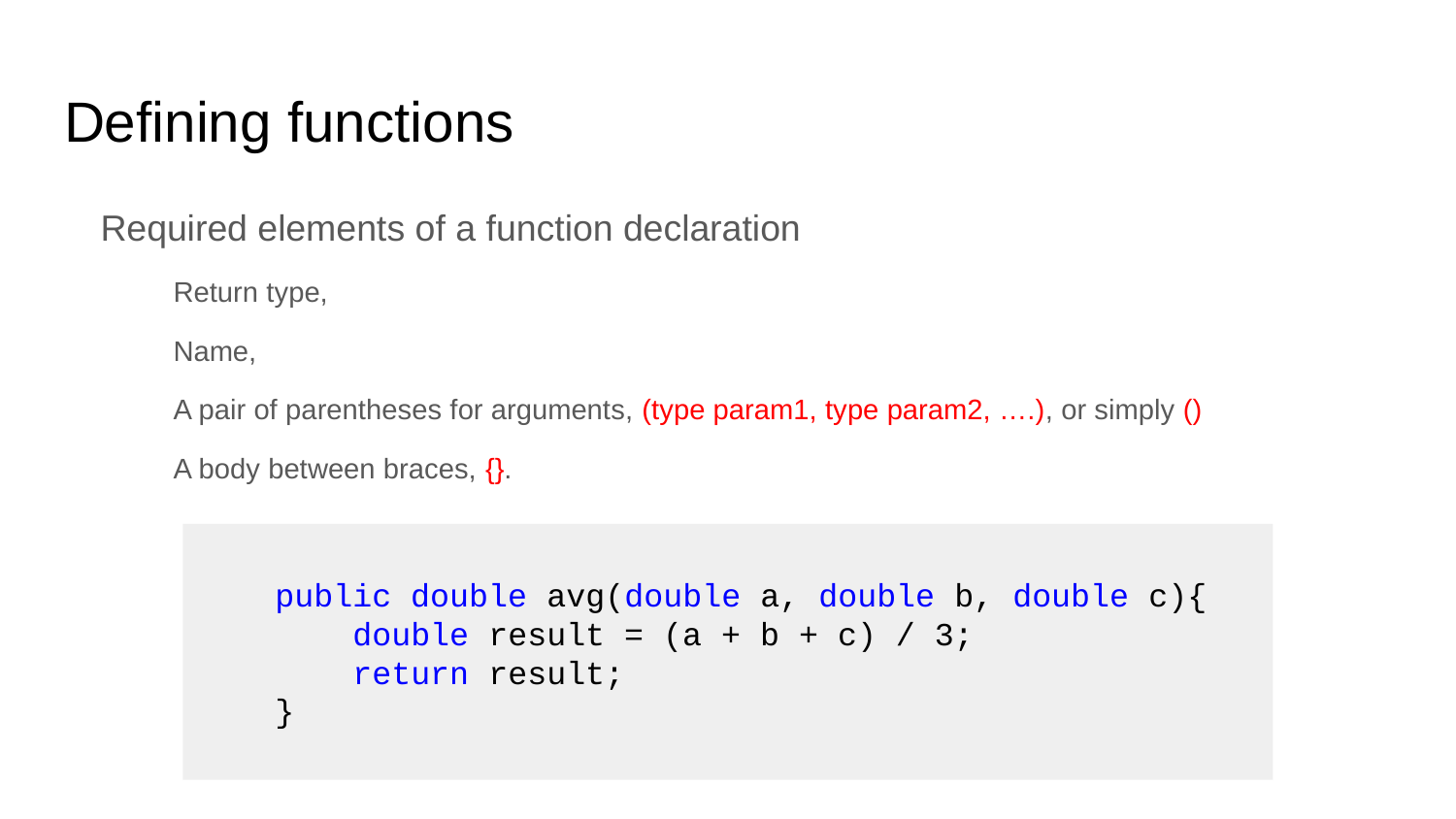

# Defining functions
Required elements of a function declaration
Return type,
Name,
A pair of parentheses for arguments, (type param1, type param2, ….), or simply ()
A body between braces, {}.

    public double avg(double a, double b, double c){
        double result = (a + b + c) / 3;
        return result;
    }